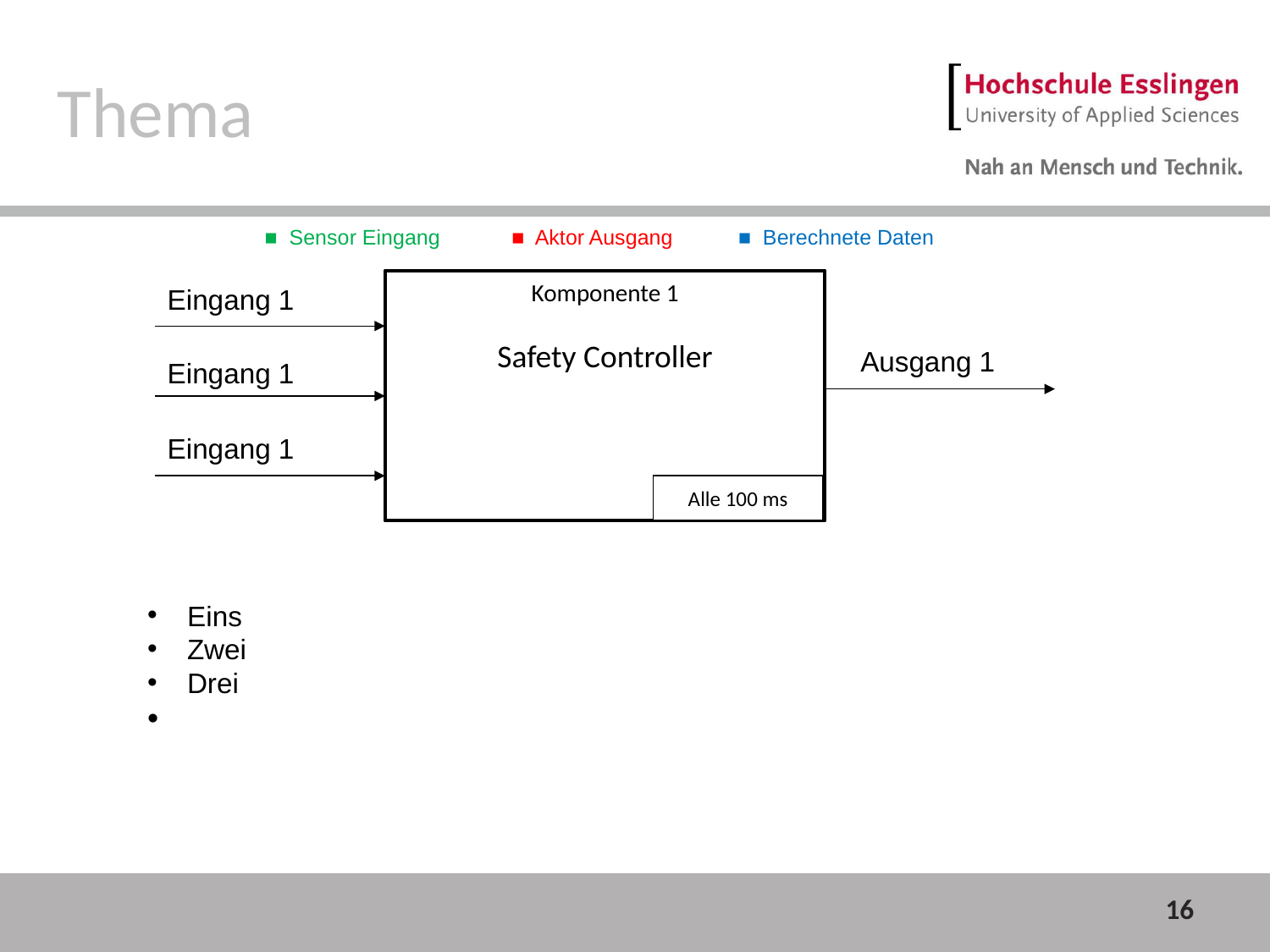

Thema
■  Sensor Eingang            ■  Aktor Ausgang           ■  Berechnete Daten
Komponente 1

Safety Controller
Eingang 1
Ausgang 1
Eingang 1
Eingang 1

Alle 100 ms
Eins
Zwei
Drei

16